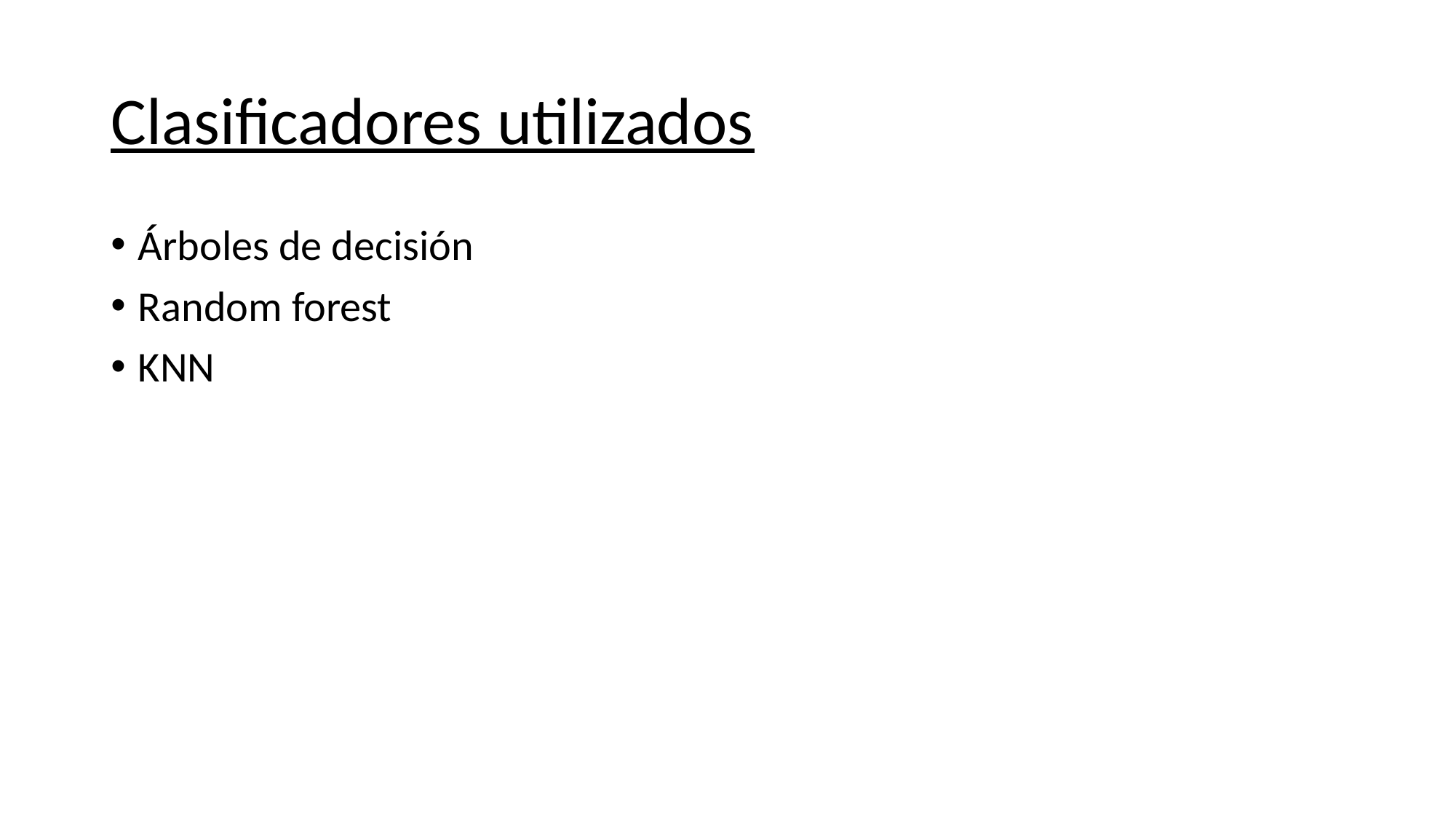

# Clasificadores utilizados
Árboles de decisión
Random forest
KNN